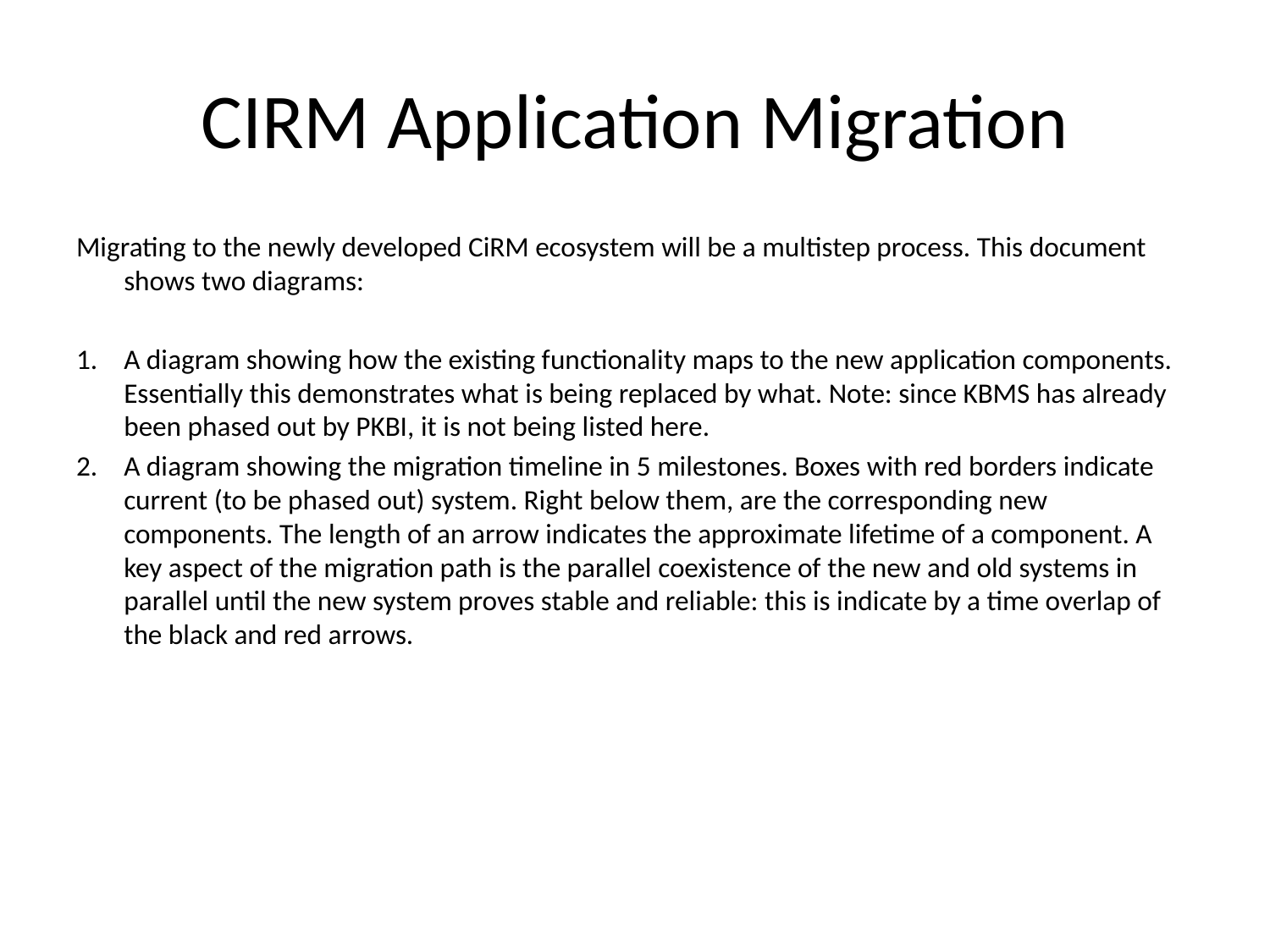

# CIRM Application Migration
Migrating to the newly developed CiRM ecosystem will be a multistep process. This document shows two diagrams:

A diagram showing how the existing functionality maps to the new application components. Essentially this demonstrates what is being replaced by what. Note: since KBMS has already been phased out by PKBI, it is not being listed here.
A diagram showing the migration timeline in 5 milestones. Boxes with red borders indicate current (to be phased out) system. Right below them, are the corresponding new components. The length of an arrow indicates the approximate lifetime of a component. A key aspect of the migration path is the parallel coexistence of the new and old systems in parallel until the new system proves stable and reliable: this is indicate by a time overlap of the black and red arrows.